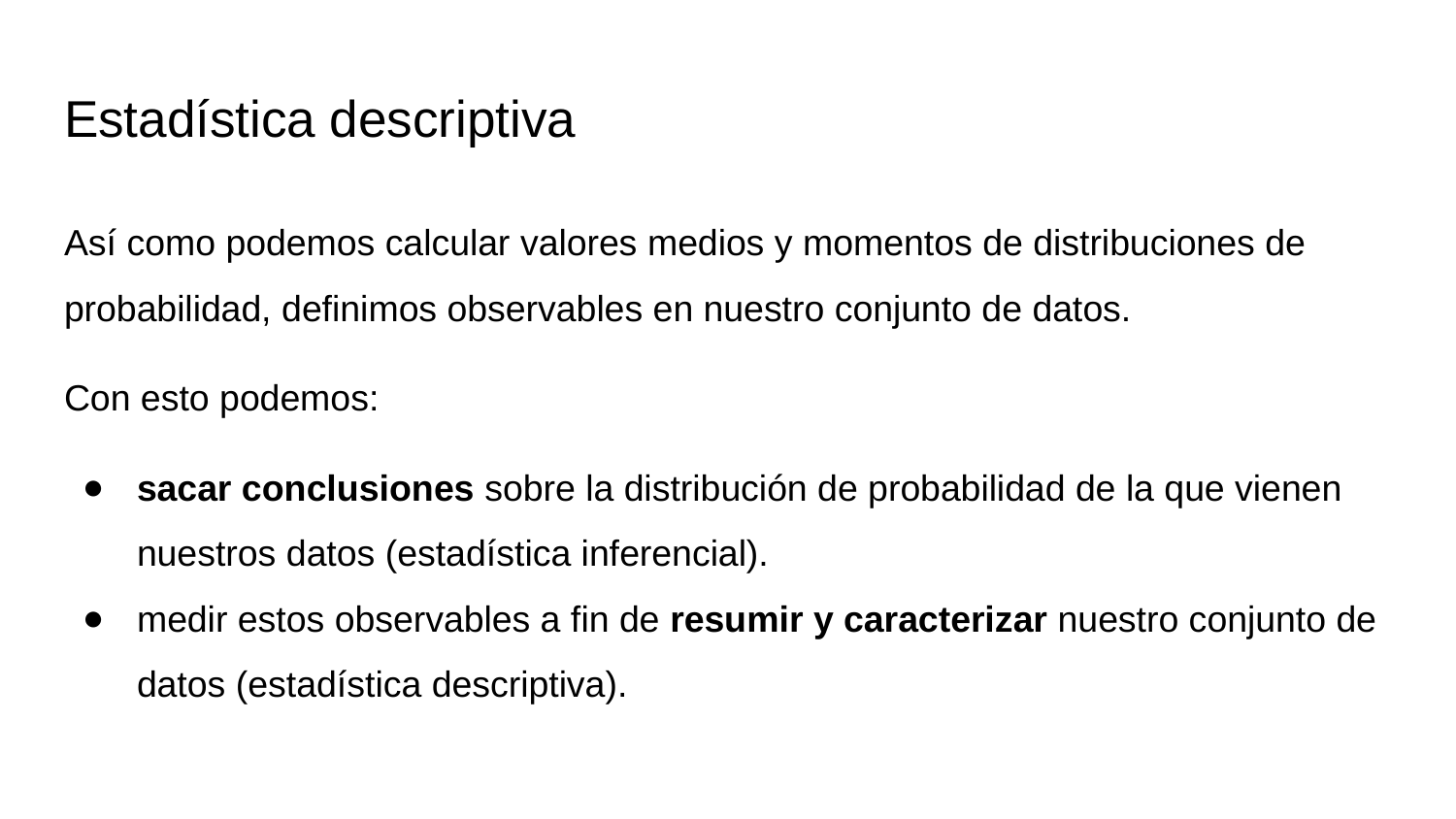

# Estadística descriptiva
Así como podemos calcular valores medios y momentos de distribuciones de probabilidad, definimos observables en nuestro conjunto de datos.
Con esto podemos:
sacar conclusiones sobre la distribución de probabilidad de la que vienen nuestros datos (estadística inferencial).
medir estos observables a fin de resumir y caracterizar nuestro conjunto de datos (estadística descriptiva).